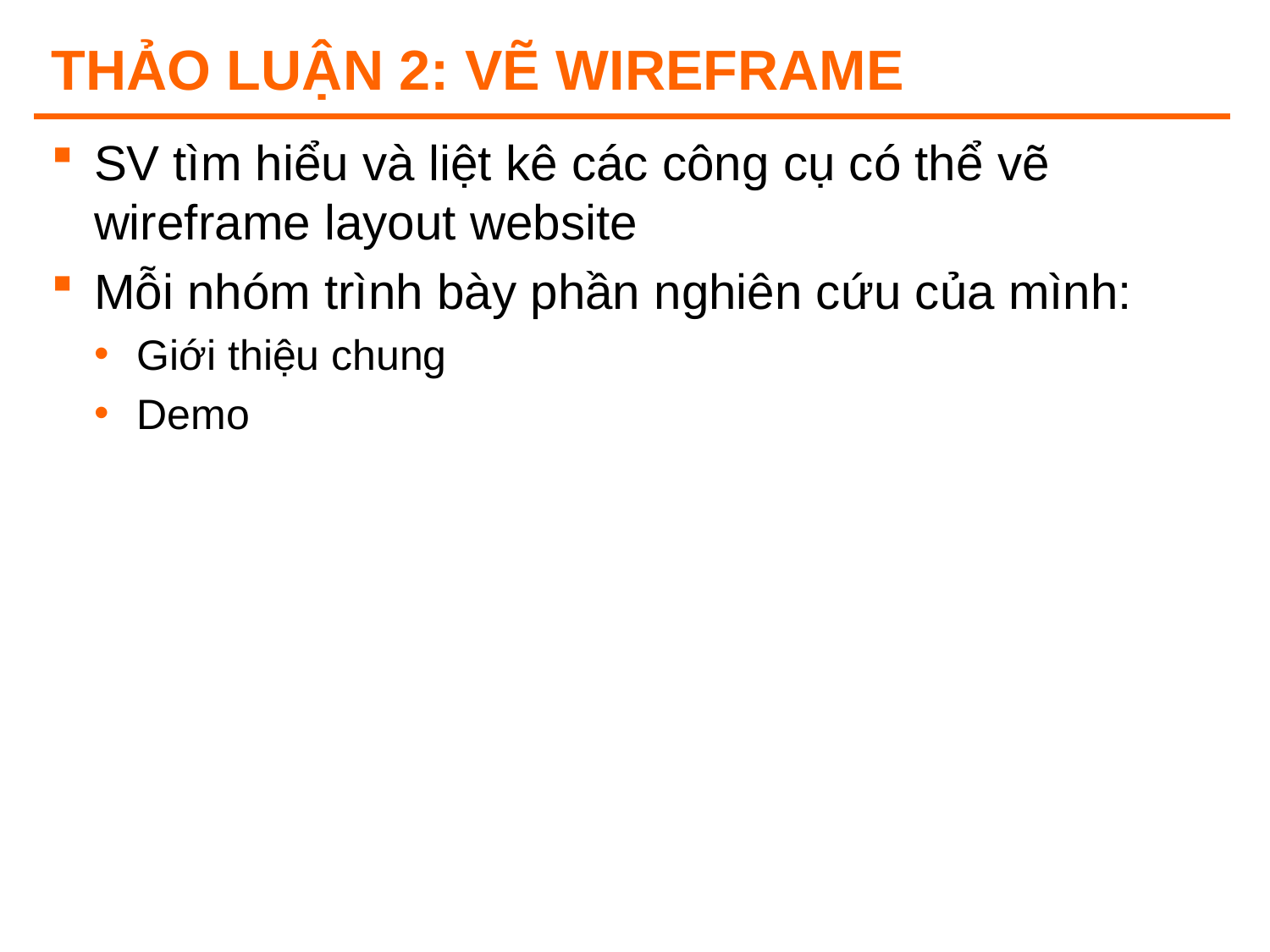

# Thảo luận 2: Vẽ wireframe
SV tìm hiểu và liệt kê các công cụ có thể vẽ wireframe layout website
Mỗi nhóm trình bày phần nghiên cứu của mình:
Giới thiệu chung
Demo